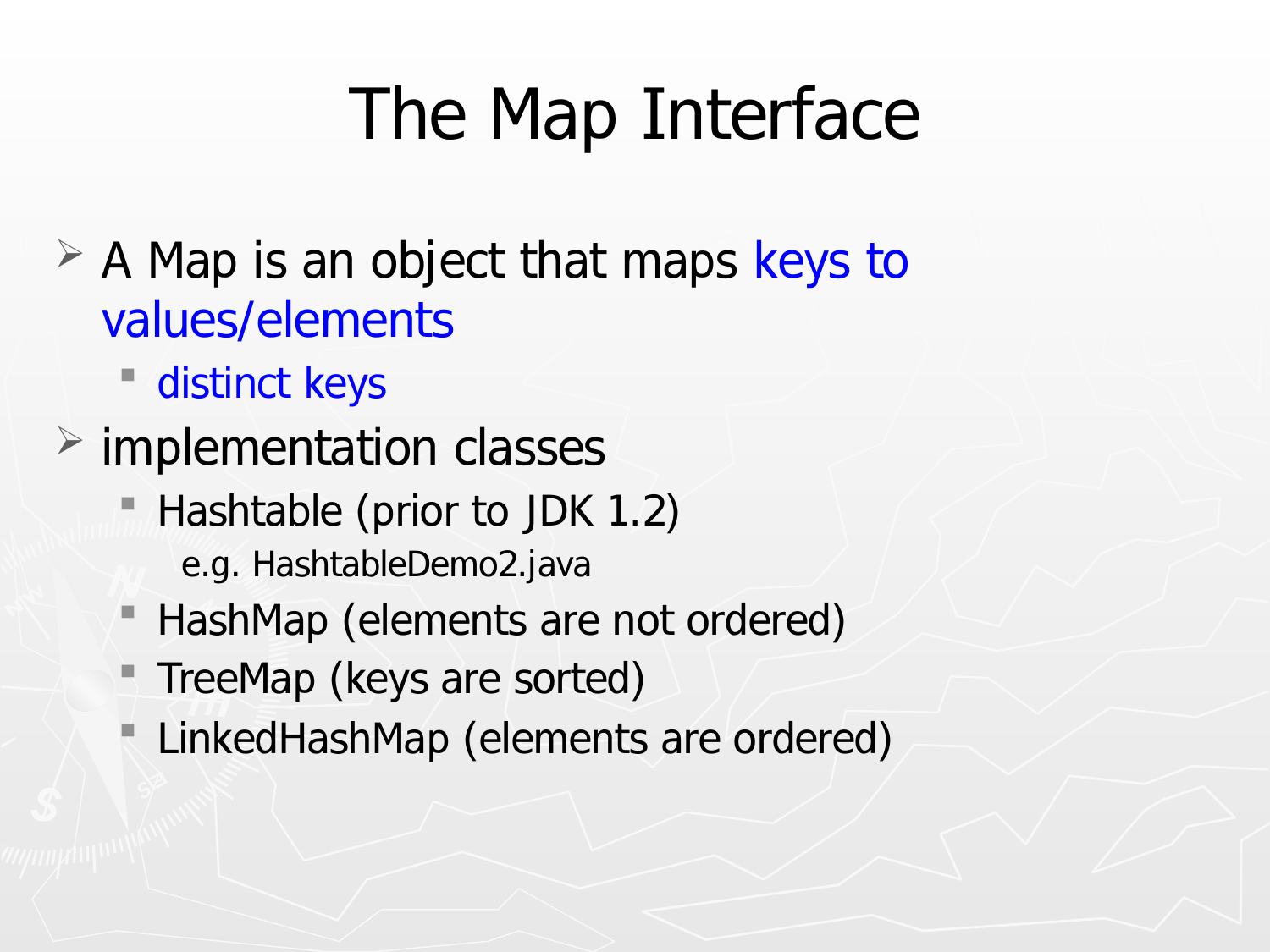

# The Map Interface
A Map is an object that maps keys to values/elements
distinct keys
implementation classes
Hashtable (prior to JDK 1.2)
e.g. HashtableDemo2.java
HashMap (elements are not ordered)
TreeMap (keys are sorted)
LinkedHashMap (elements are ordered)